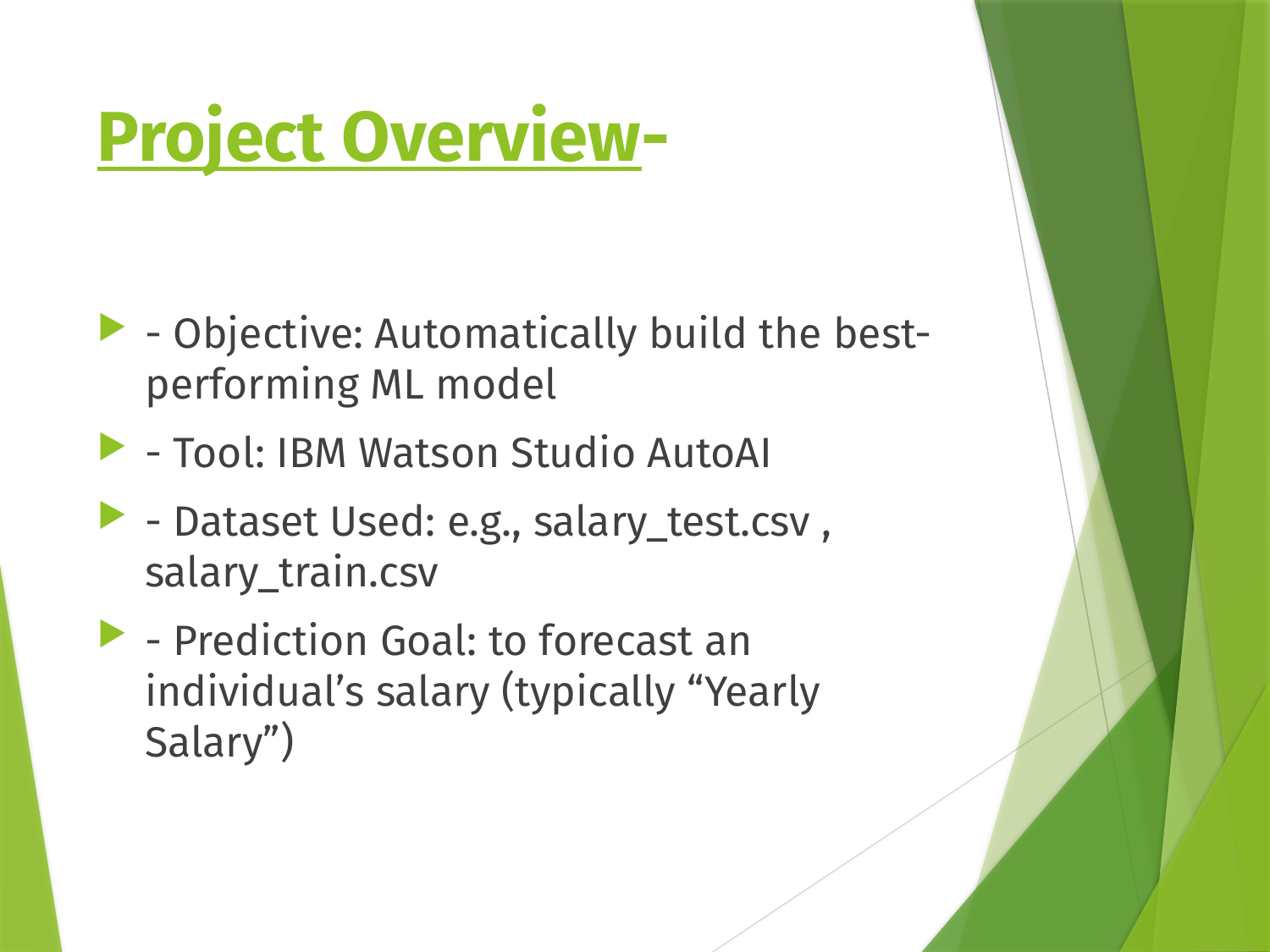

# Project Overview-
- Objective: Automatically build the best-performing ML model
- Tool: IBM Watson Studio AutoAI
- Dataset Used: e.g., salary_test.csv , salary_train.csv
- Prediction Goal: to forecast an individual’s salary (typically “Yearly Salary”)